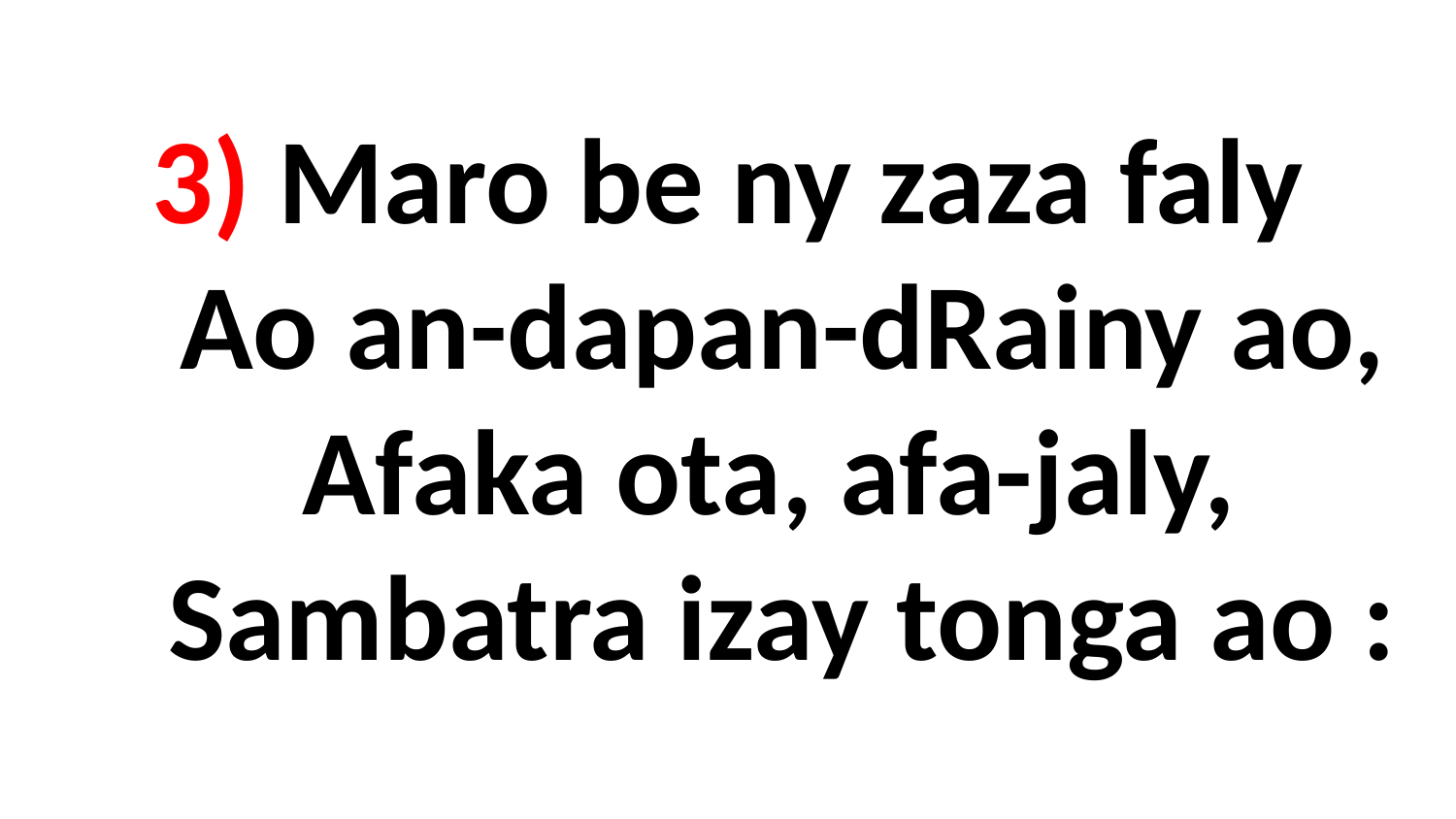

# 3) Maro be ny zaza faly Ao an-dapan-dRainy ao, Afaka ota, afa-jaly, Sambatra izay tonga ao :